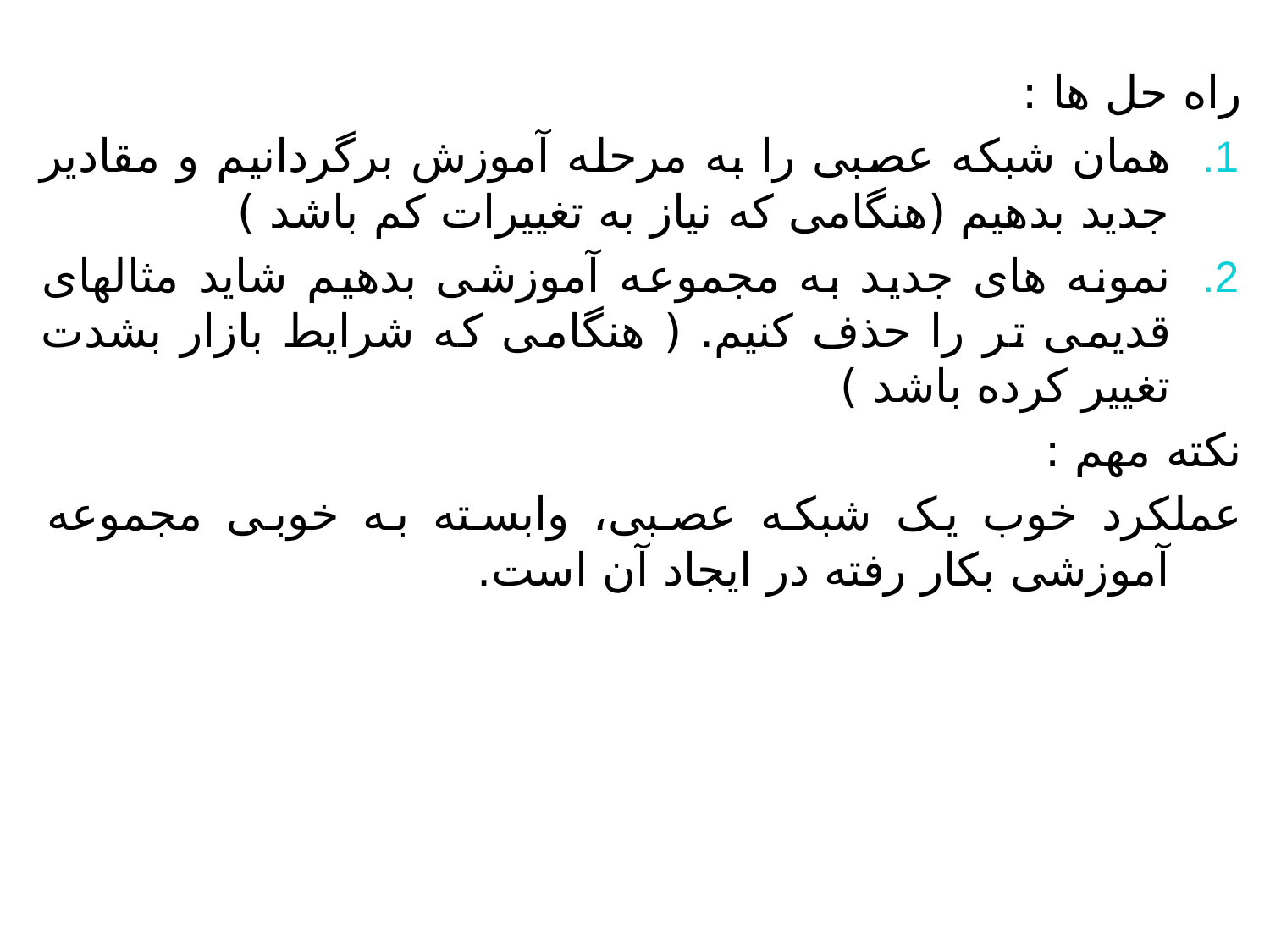

راه حل ها :
همان شبکه عصبی را به مرحله آموزش برگردانیم و مقادیر جدید بدهیم (هنگامی که نیاز به تغییرات کم باشد )
نمونه های جدید به مجموعه آموزشی بدهیم شاید مثالهای قدیمی تر را حذف کنیم. ( هنگامی که شرایط بازار بشدت تغییر کرده باشد )
نکته مهم :
عملکرد خوب یک شبکه عصبی، وابسته به خوبی مجموعه آموزشی بکار رفته در ایجاد آن است.